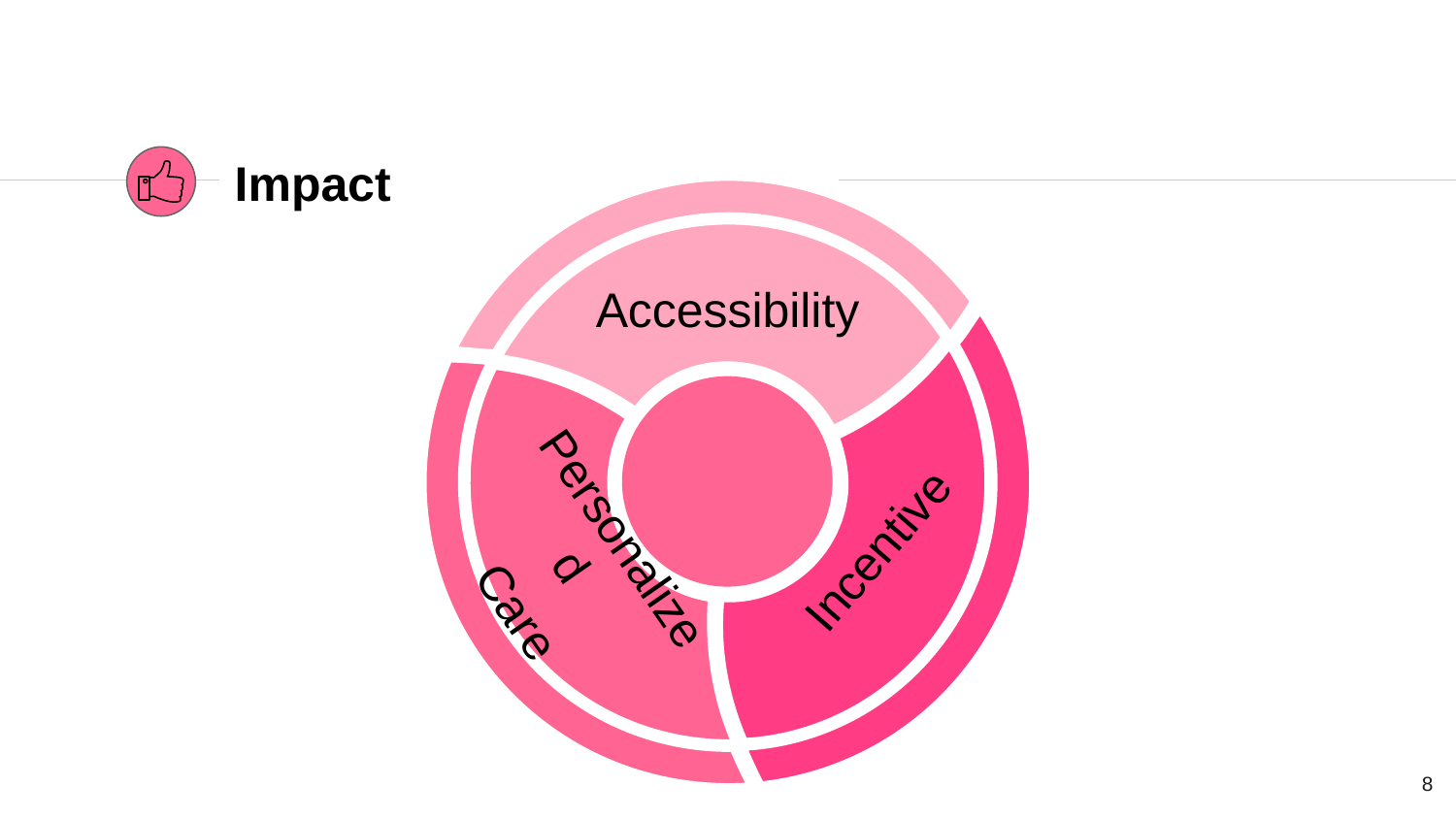

Accessibility

# Impact

Incentive

Personalized
Care

8